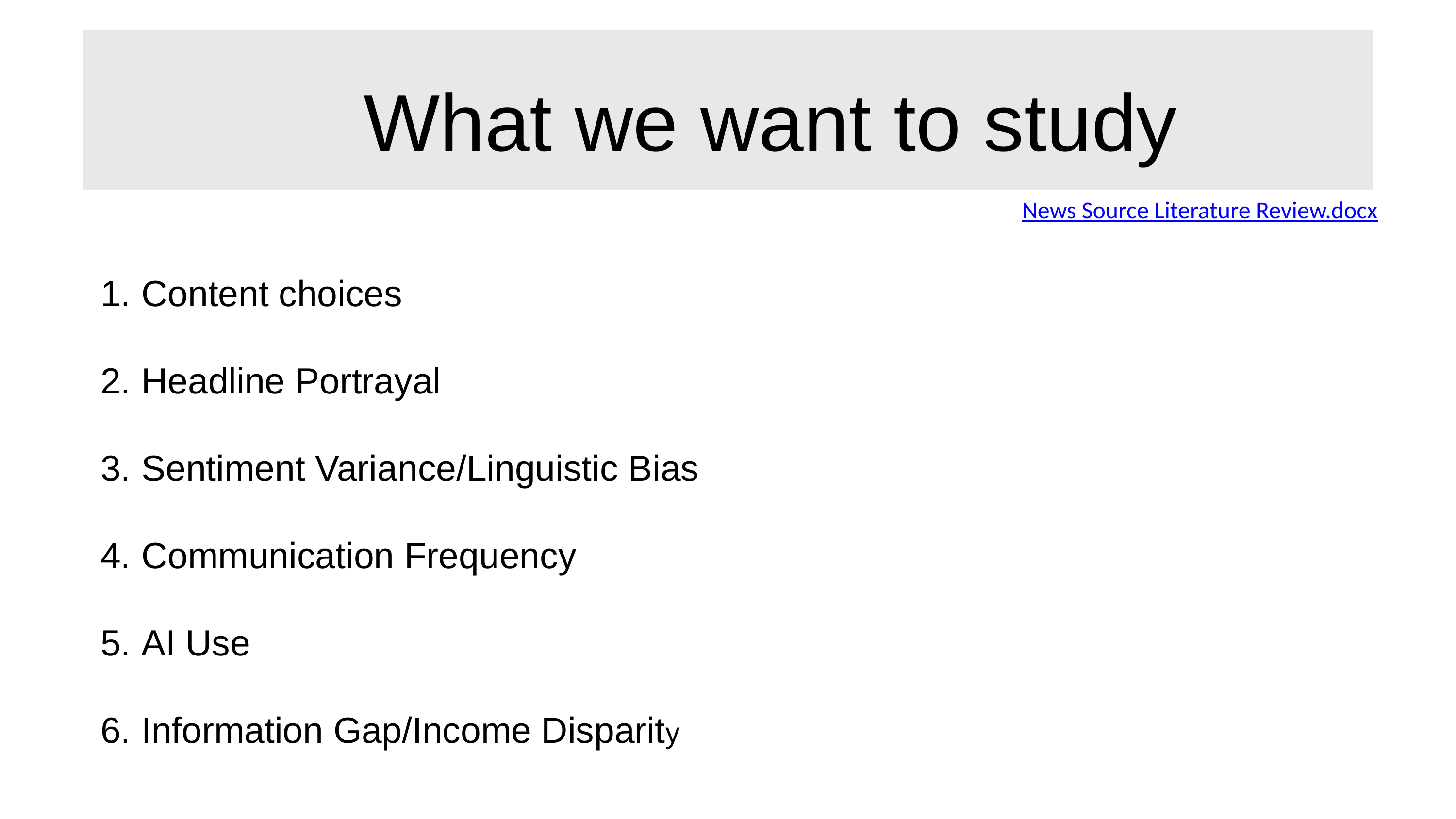

What we want to study
News Source Literature Review.docx
Content choices
Headline Portrayal
Sentiment Variance/Linguistic Bias
Communication Frequency
AI Use
Information Gap/Income Disparity